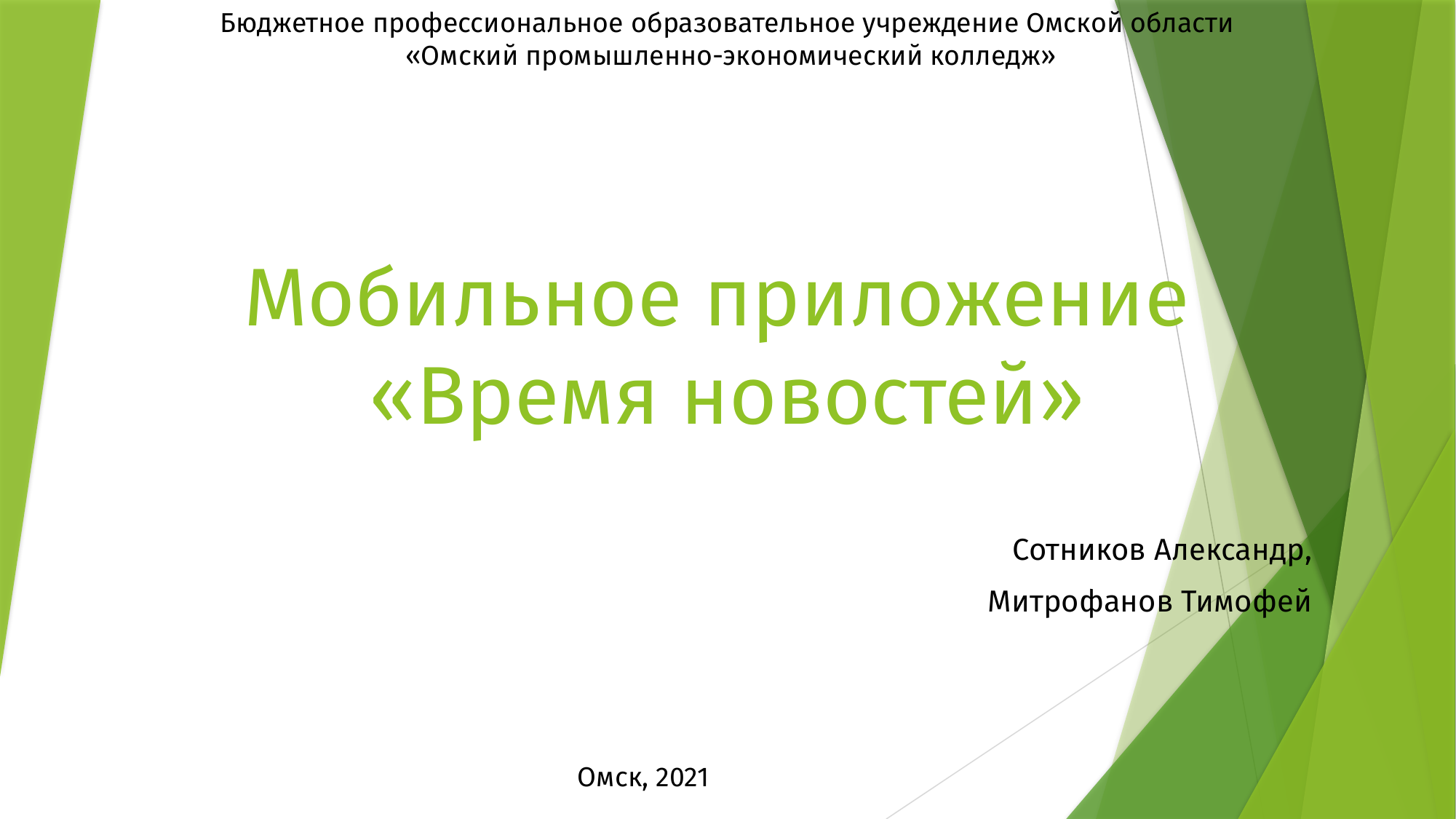

Бюджетное профессиональное образовательное учреждение Омской области
 «Омский промышленно-экономический колледж»
# Мобильное приложение «Время новостей»
Сотников Александр,
Митрофанов Тимофей
Омск, 2021